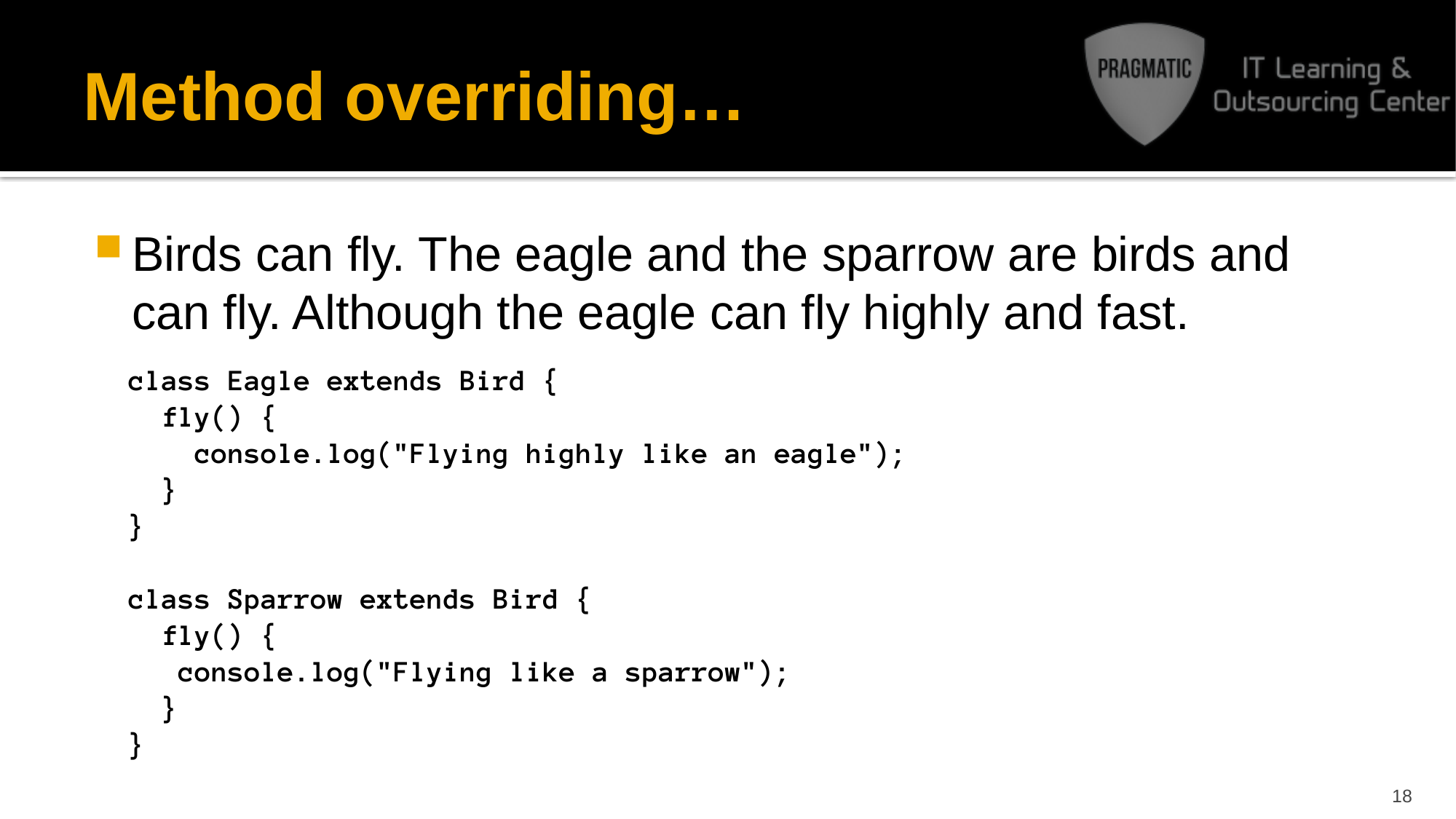

# Method overriding…
Birds can fly. The eagle and the sparrow are birds and can fly. Although the eagle can fly highly and fast.
class Eagle extends Bird {
  fly() {
    console.log("Flying highly like an eagle");
  }
}

class Sparrow extends Bird {
  fly() {
   console.log("Flying like a sparrow");
  }
}
18